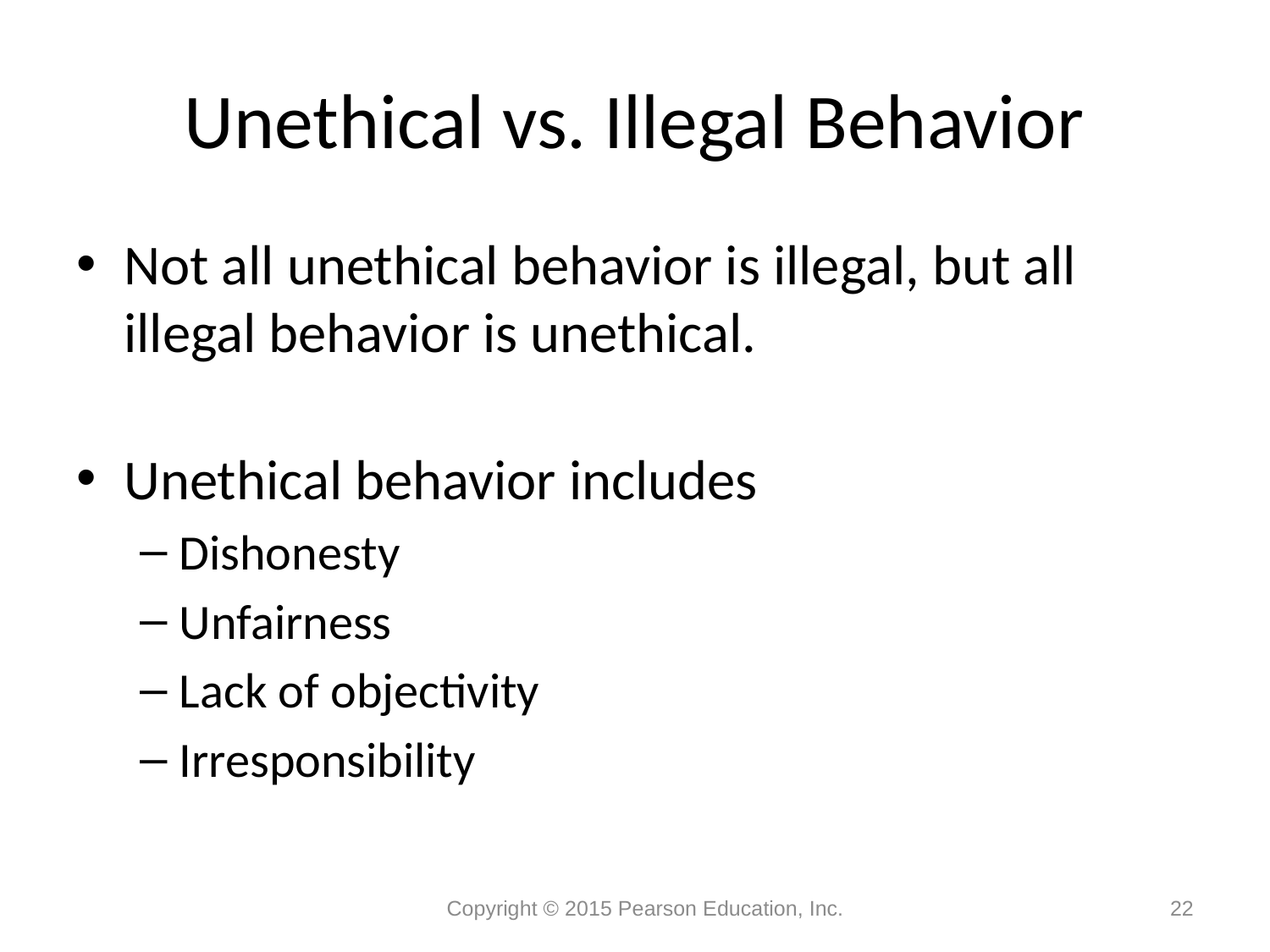

# Unethical vs. Illegal Behavior
Not all unethical behavior is illegal, but all illegal behavior is unethical.
Unethical behavior includes
Dishonesty
Unfairness
Lack of objectivity
Irresponsibility

Copyright © 2015 Pearson Education, Inc.
22